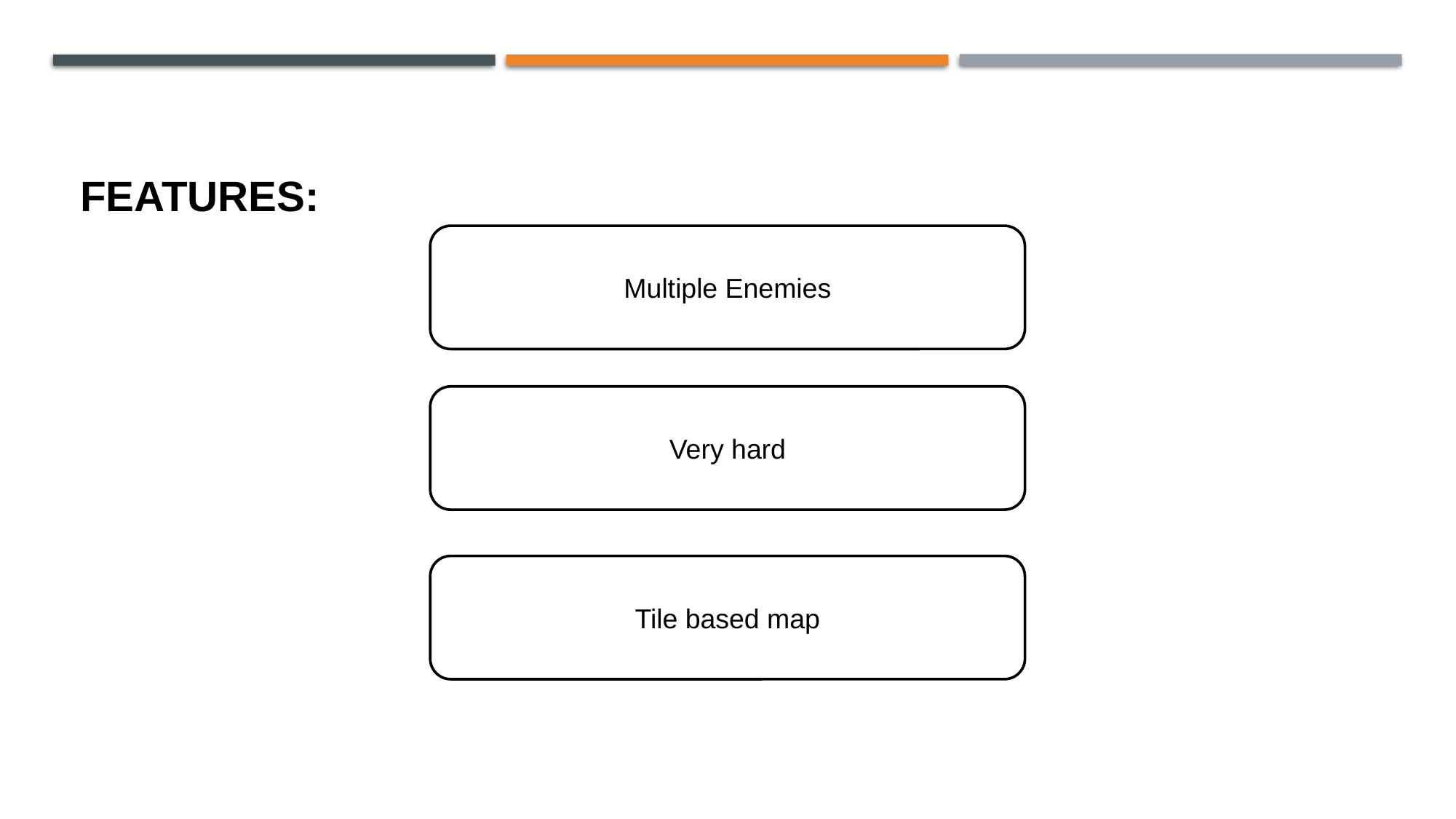

# Features:
Multiple Enemies
Very hard
Tile based map